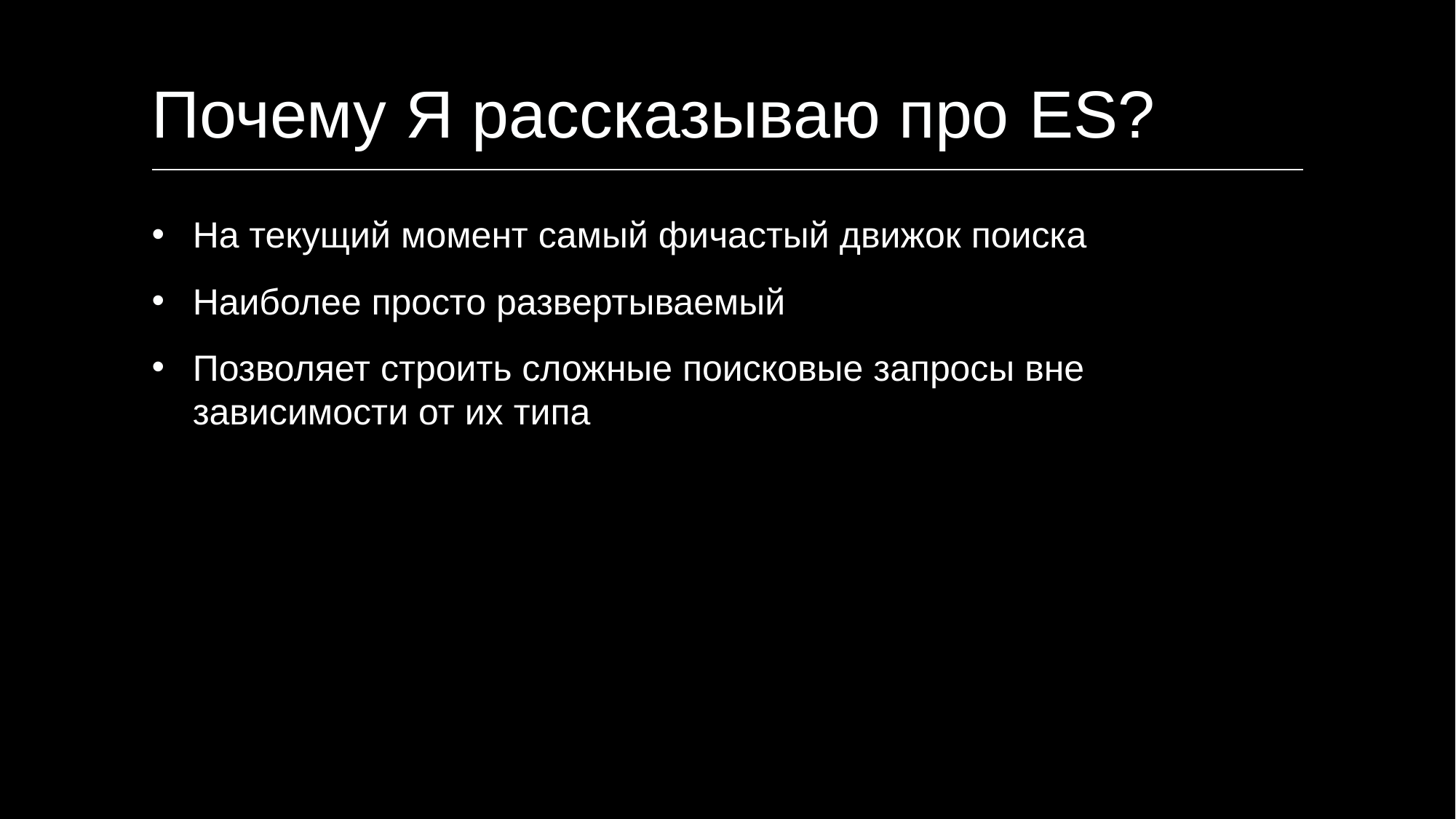

# Почему Я рассказываю про ES?
На текущий момент самый фичастый движок поиска
Наиболее просто развертываемый
Позволяет строить сложные поисковые запросы вне
зависимости от их типа